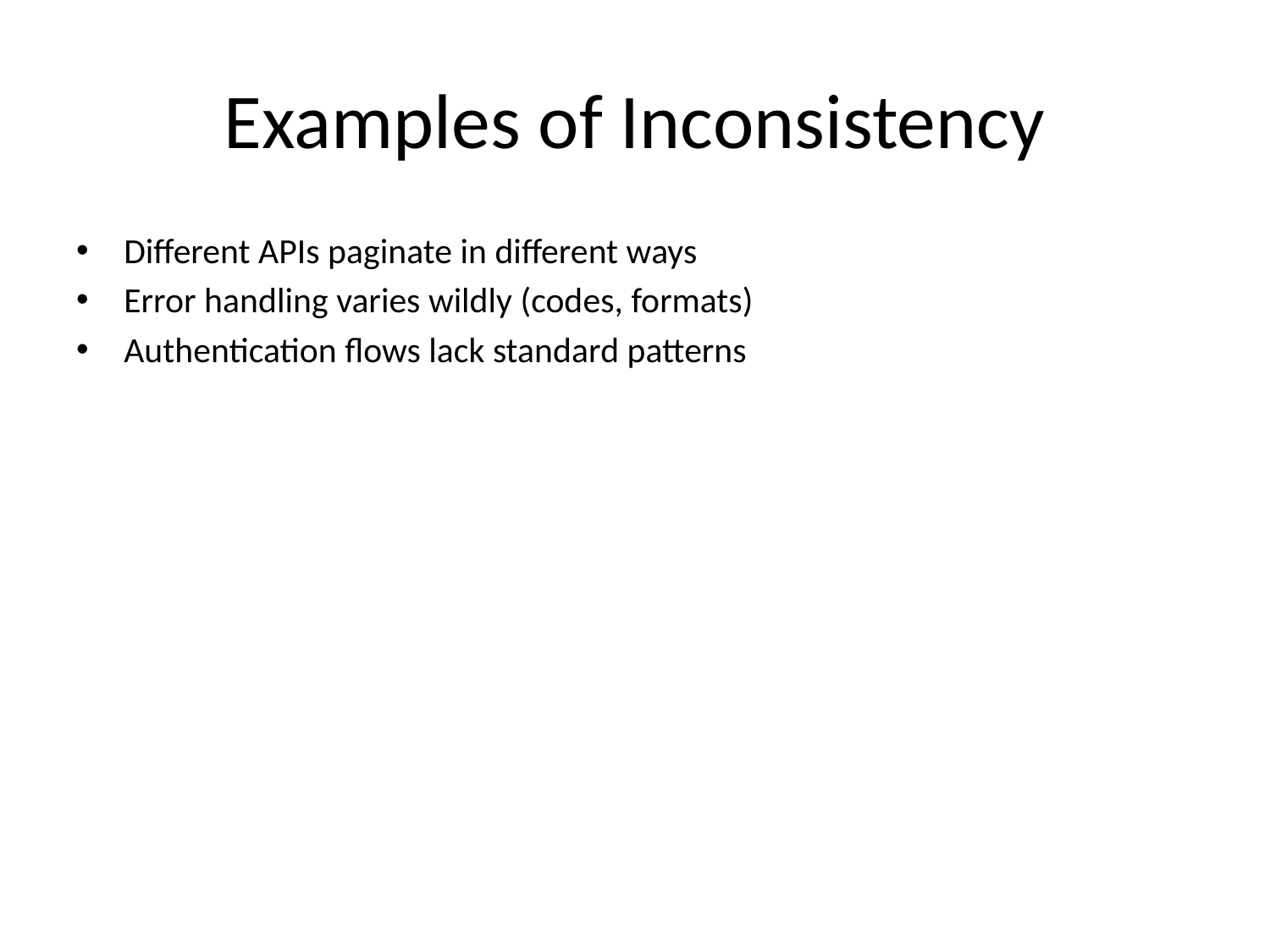

# Examples of Inconsistency
Different APIs paginate in different ways
Error handling varies wildly (codes, formats)
Authentication flows lack standard patterns